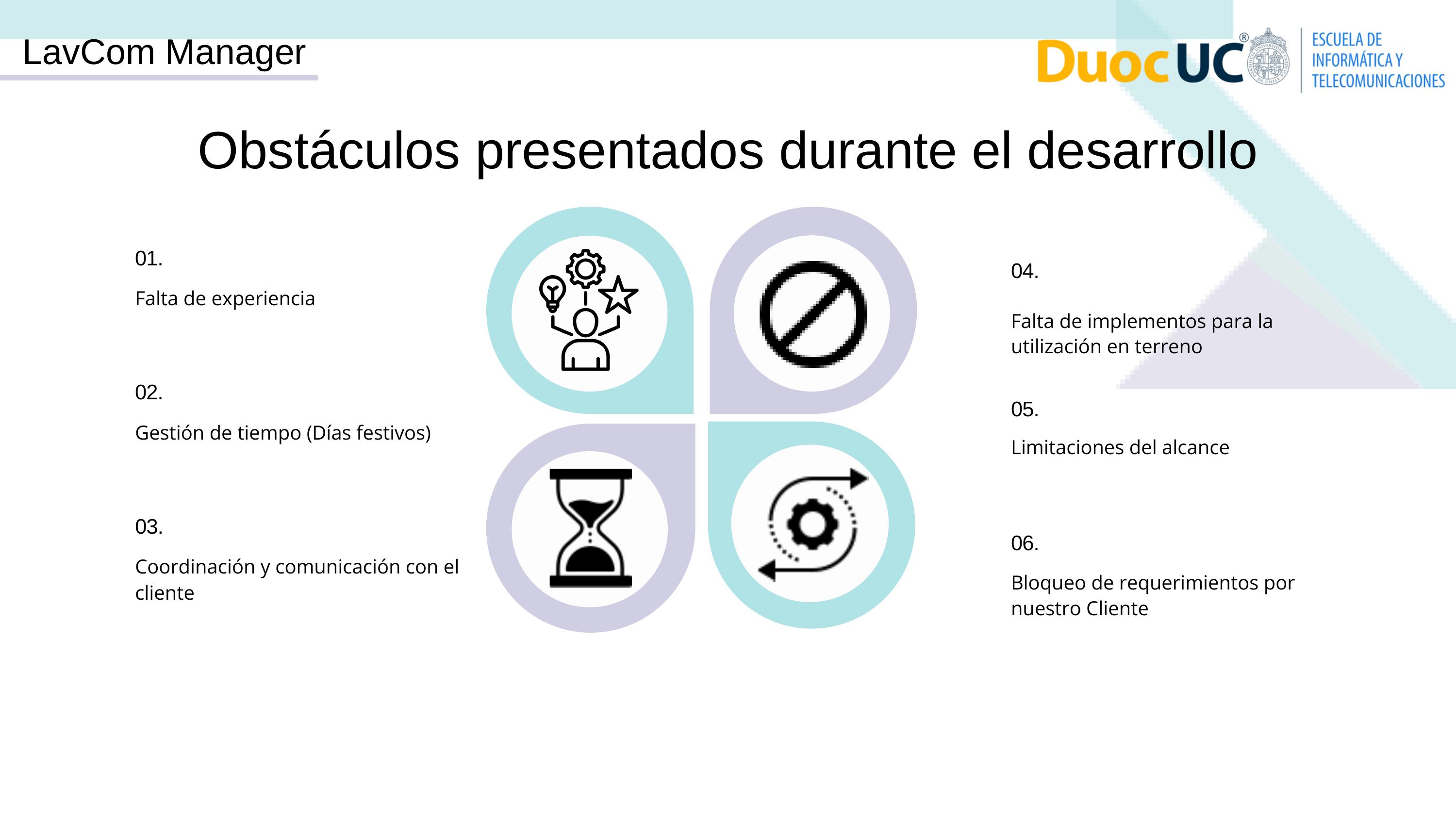

LavCom Manager

Obstáculos presentados durante el desarrollo

01.

04.

Falta de experiencia
Falta de implementos para la utilización en terreno
02.
05.
Gestión de tiempo (Días festivos)

Limitaciones del alcance

03.
06.
Coordinación y comunicación con el cliente
Bloqueo de requerimientos por nuestro Cliente